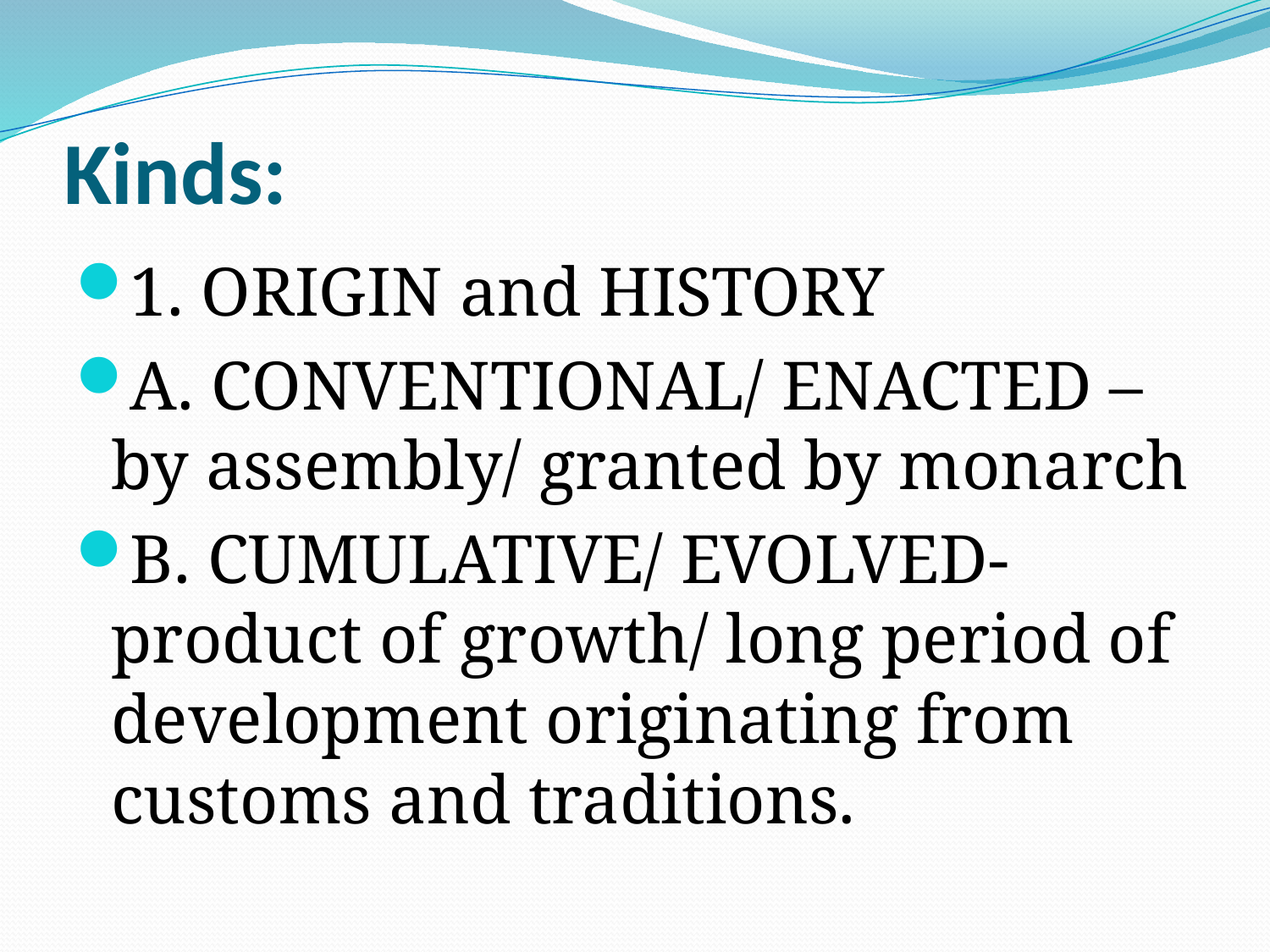

# Kinds:
1. ORIGIN and HISTORY
A. CONVENTIONAL/ ENACTED – by assembly/ granted by monarch
B. CUMULATIVE/ EVOLVED- product of growth/ long period of development originating from customs and traditions.